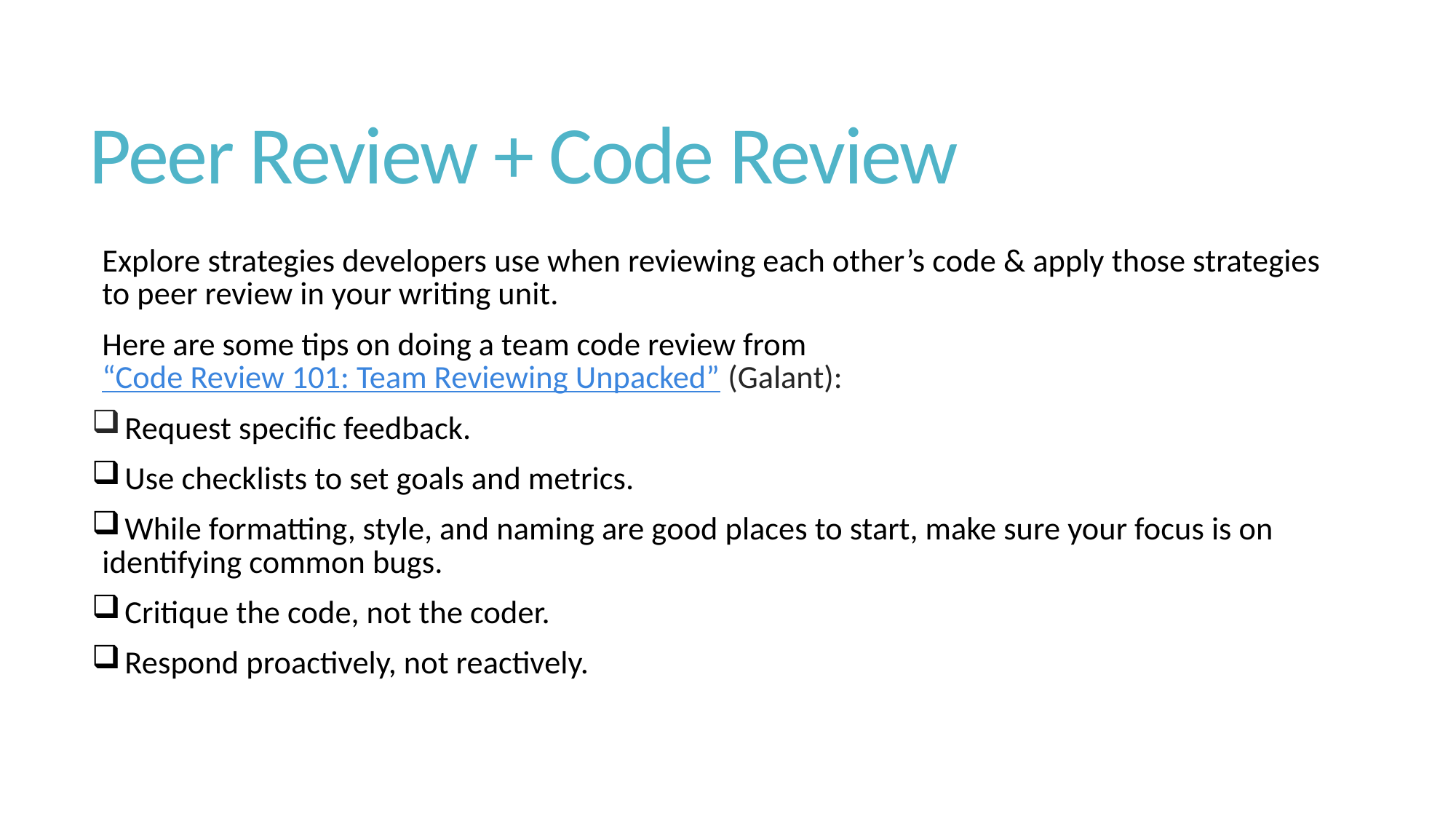

# Peer Review + Code Review
Explore strategies developers use when reviewing each other’s code & apply those strategies to peer review in your writing unit.
Here are some tips on doing a team code review from “Code Review 101: Team Reviewing Unpacked” (Galant):
 Request specific feedback.
 Use checklists to set goals and metrics.
 While formatting, style, and naming are good places to start, make sure your focus is on identifying common bugs.
 Critique the code, not the coder.
 Respond proactively, not reactively.